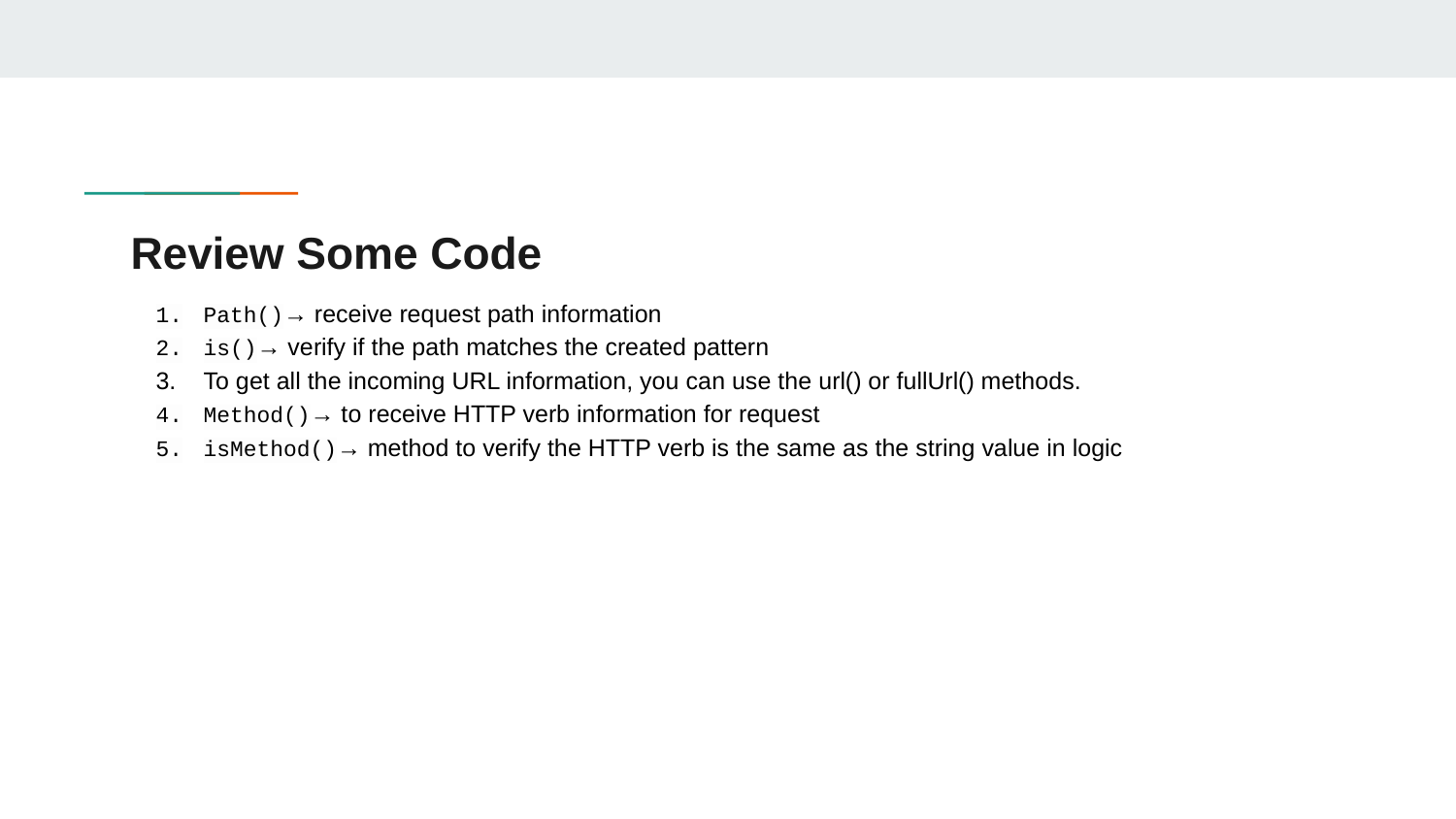

# Review Some Code
Path()→ receive request path information
is()→ verify if the path matches the created pattern
To get all the incoming URL information, you can use the url() or fullUrl() methods.
Method()→ to receive HTTP verb information for request
isMethod()→ method to verify the HTTP verb is the same as the string value in logic